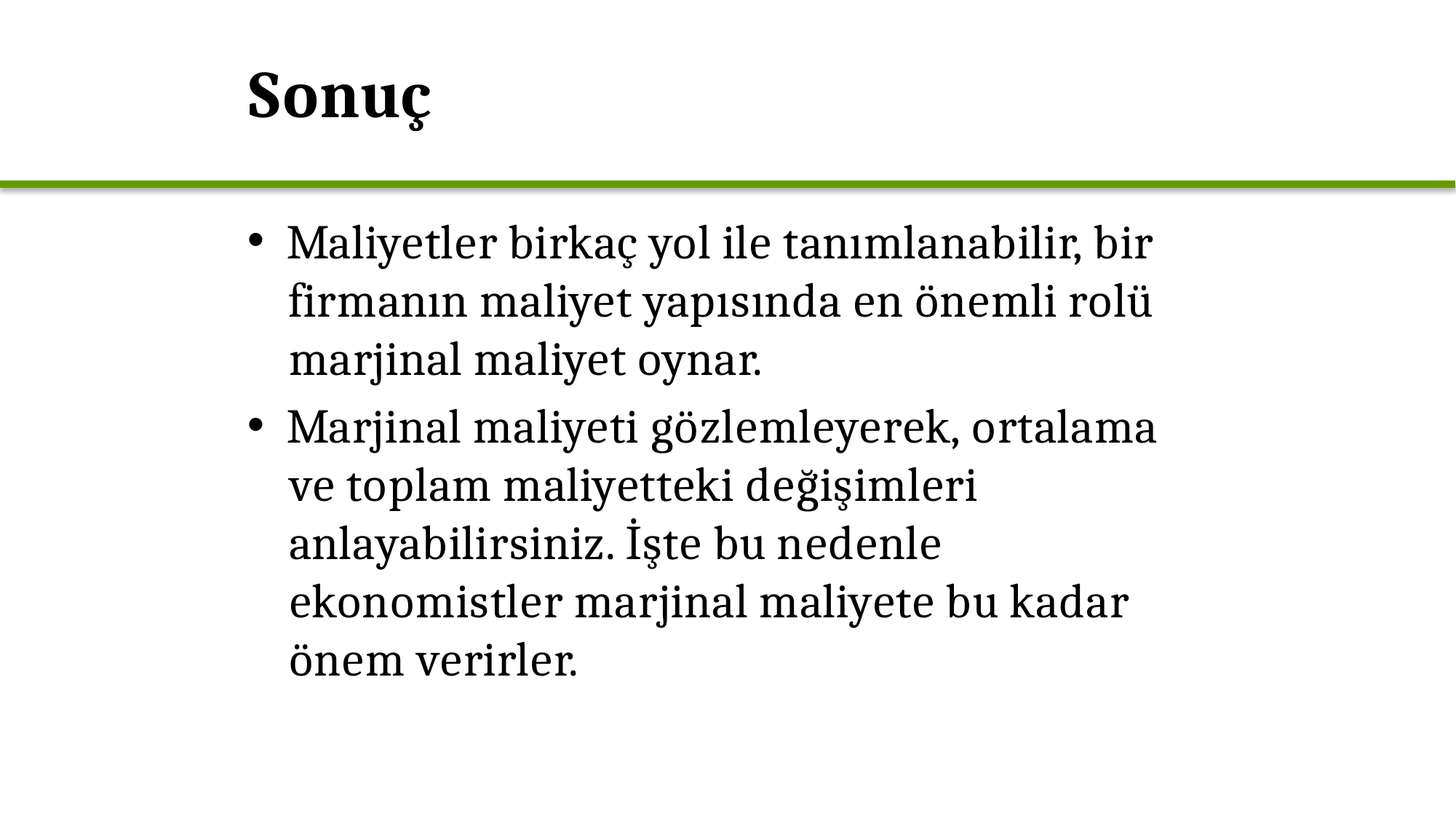

# Sonuç
Maliyetler birkaç yol ile tanımlanabilir, bir firmanın maliyet yapısında en önemli rolü marjinal maliyet oynar.
Marjinal maliyeti gözlemleyerek, ortalama ve toplam maliyetteki değişimleri anlayabilirsiniz. İşte bu nedenle ekonomistler marjinal maliyete bu kadar önem verirler.